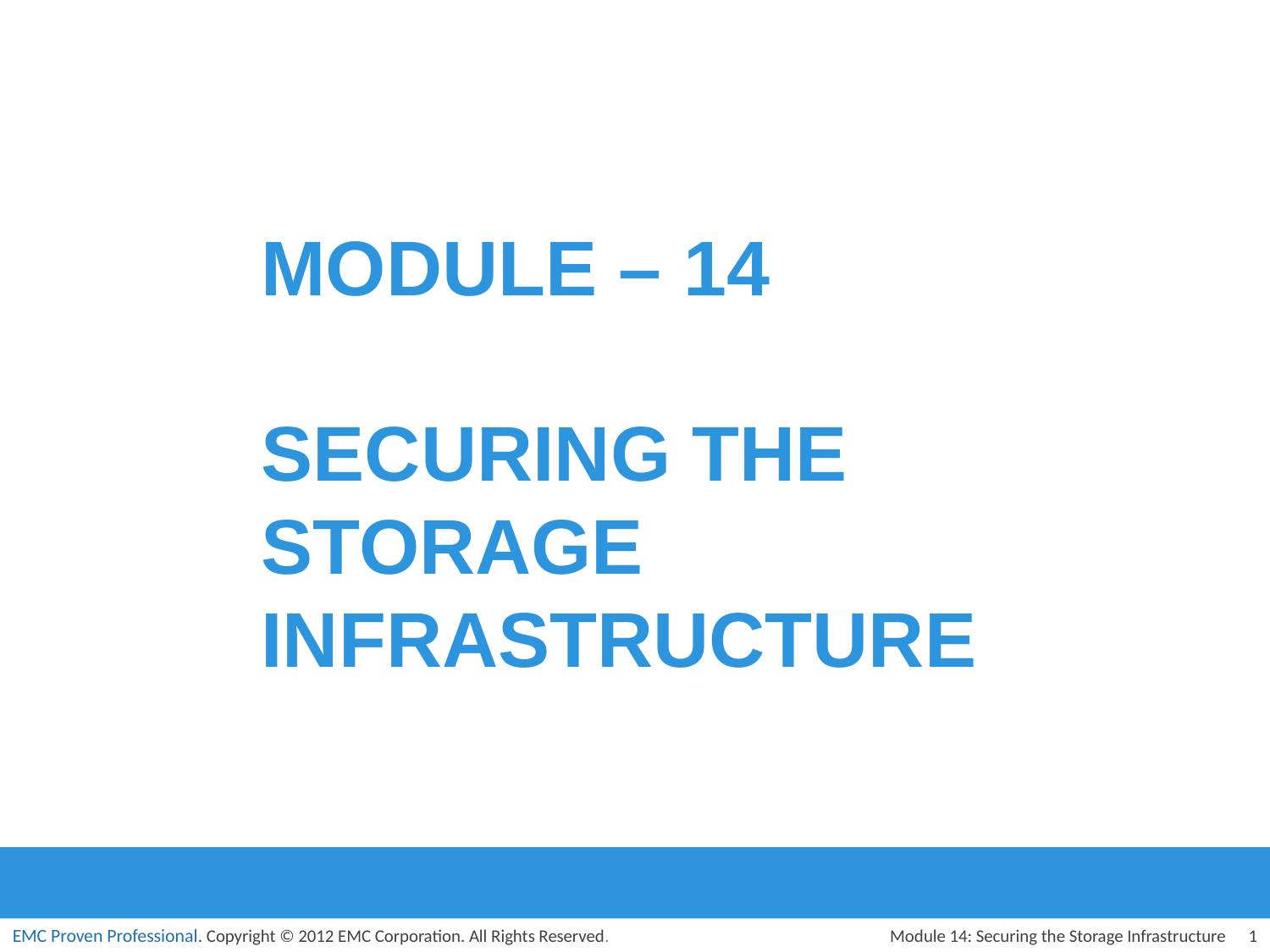

# Module – 14 Securing the Storage Infrastructure
Module 14: Securing the Storage Infrastructure
1